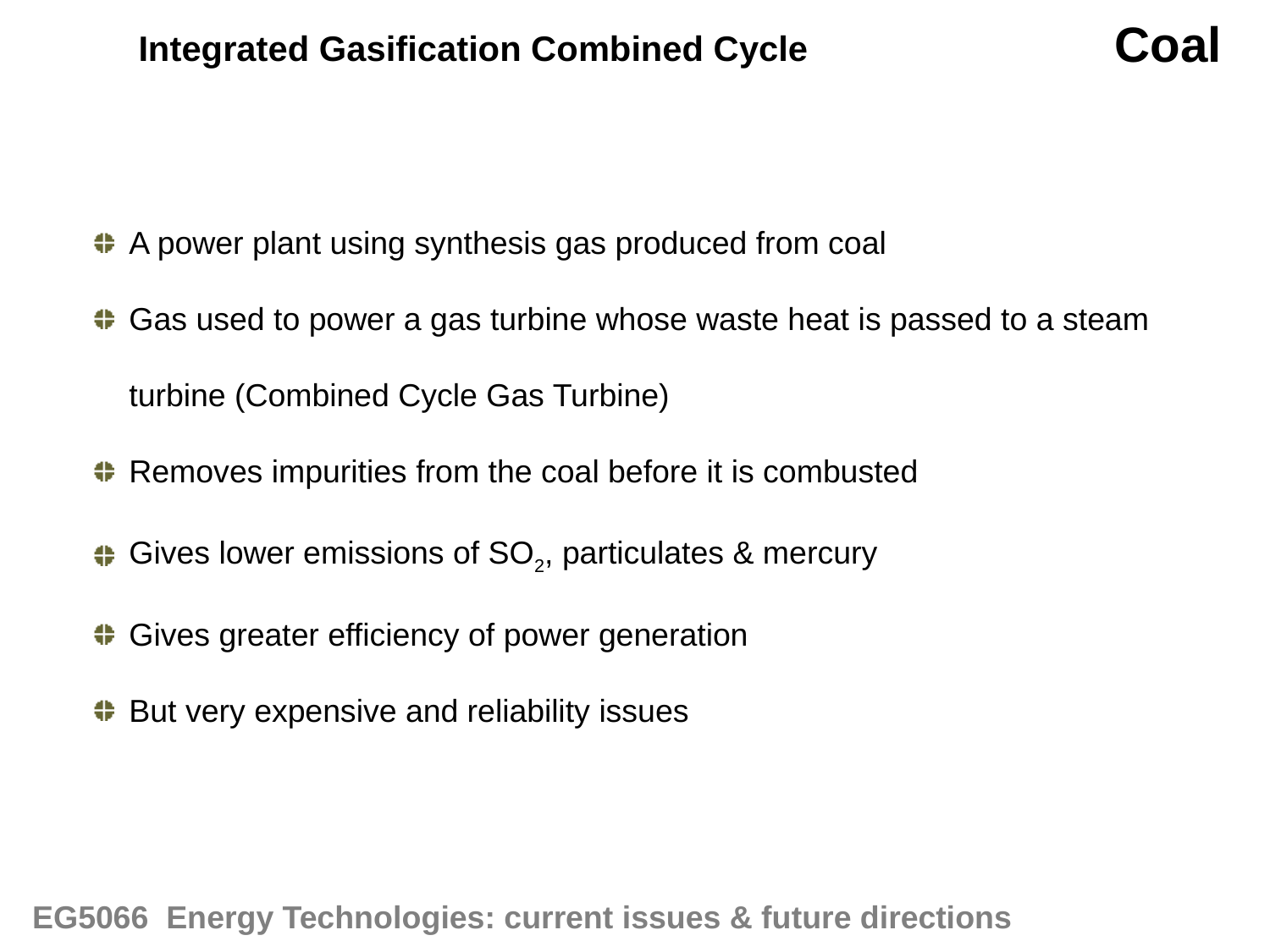

Coal
Integrated Gasification Combined Cycle
A power plant using synthesis gas produced from coal
Gas used to power a gas turbine whose waste heat is passed to a steam turbine (Combined Cycle Gas Turbine)
Removes impurities from the coal before it is combusted
Gives lower emissions of SO2, particulates & mercury
Gives greater efficiency of power generation
But very expensive and reliability issues
EG5066  Energy Technologies: current issues & future directions